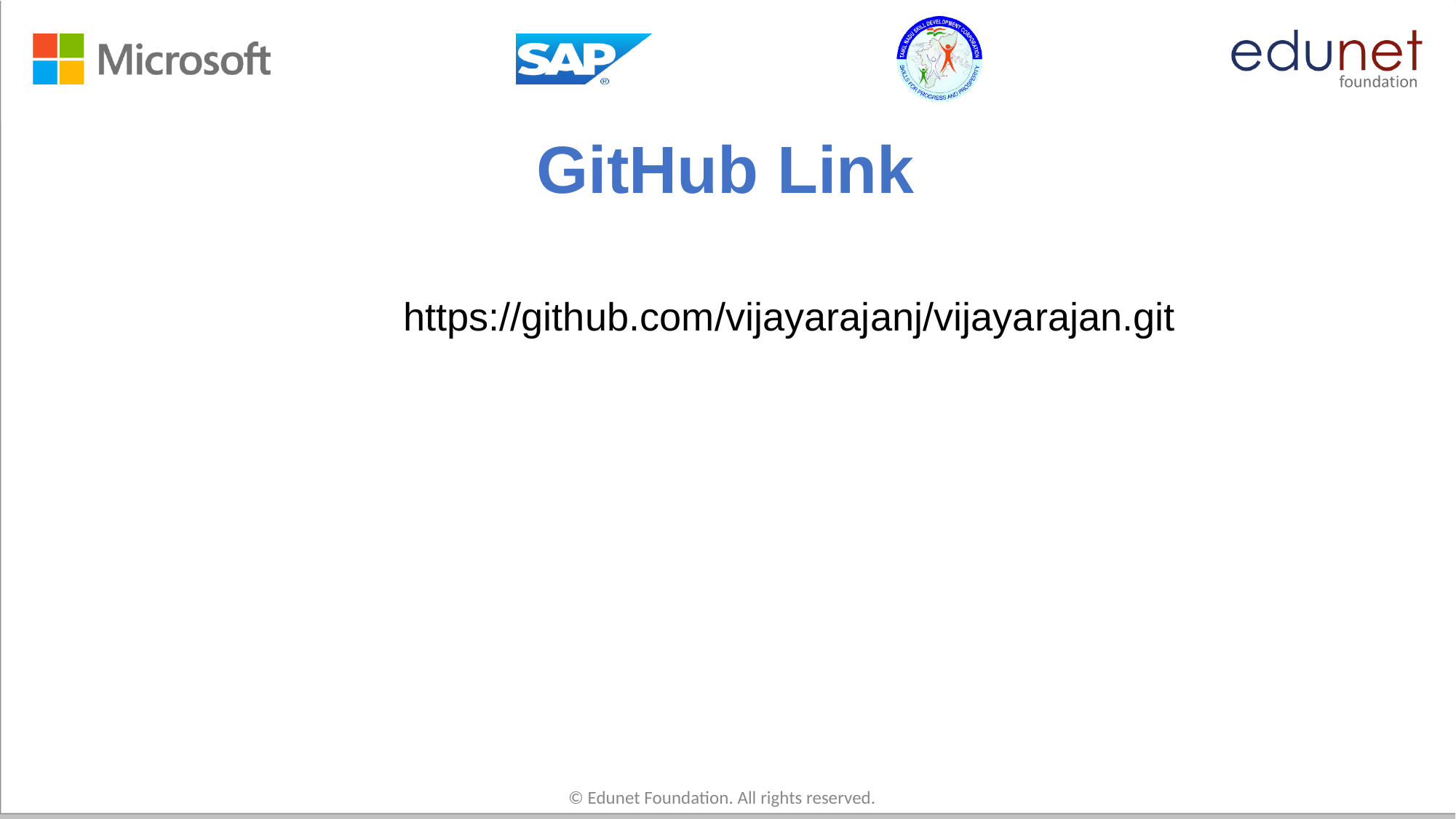

# GitHub Link
https://github.com/vijayarajanj/vijayarajan.git
© Edunet Foundation. All rights reserved.